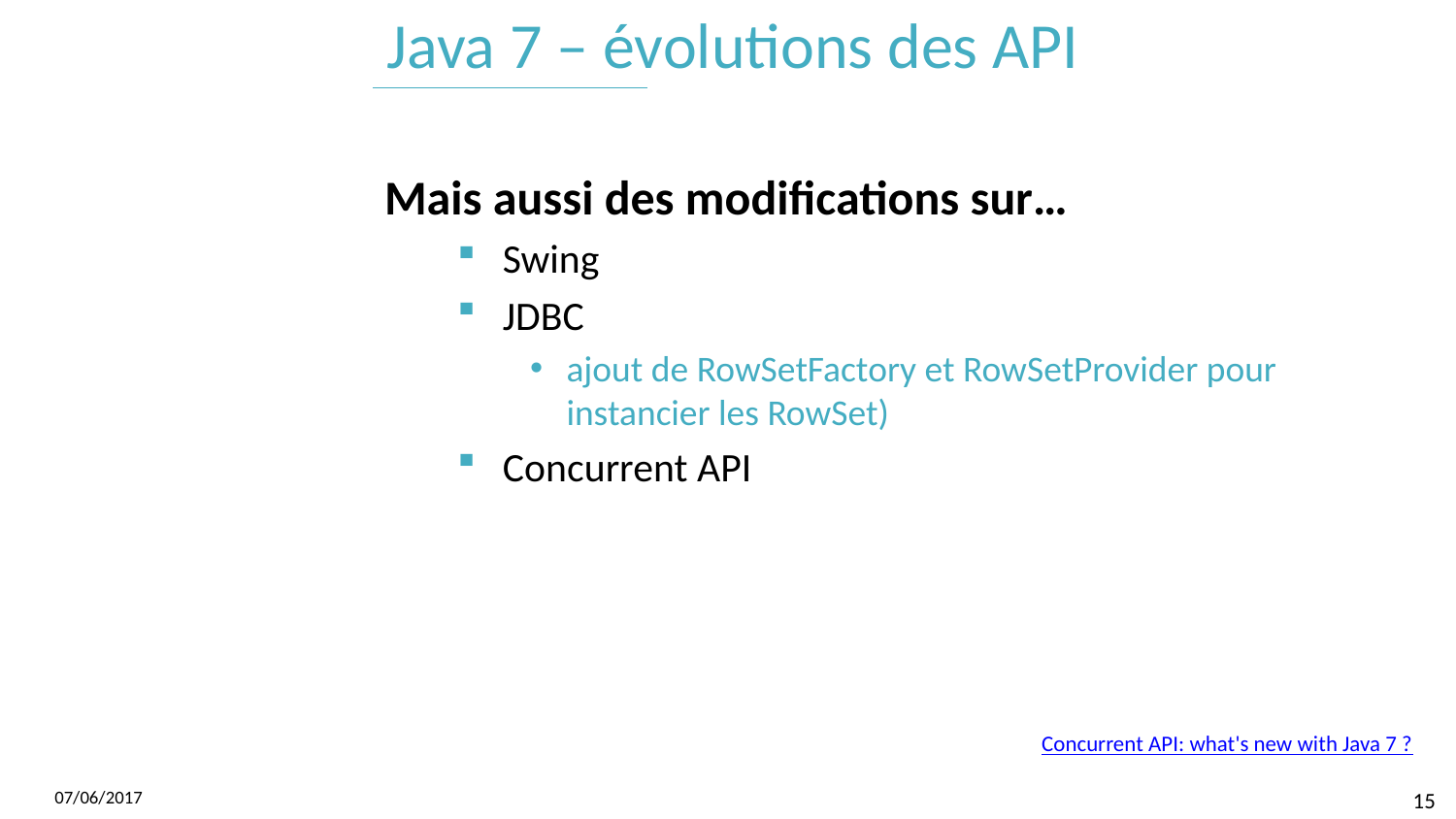

# Java 7 – évolutions des API

Mais aussi des modifications sur…
Swing
JDBC
ajout de RowSetFactory et RowSetProvider pour instancier les RowSet)
Concurrent API

Concurrent API: what's new with Java 7 ?
07/06/2017
15